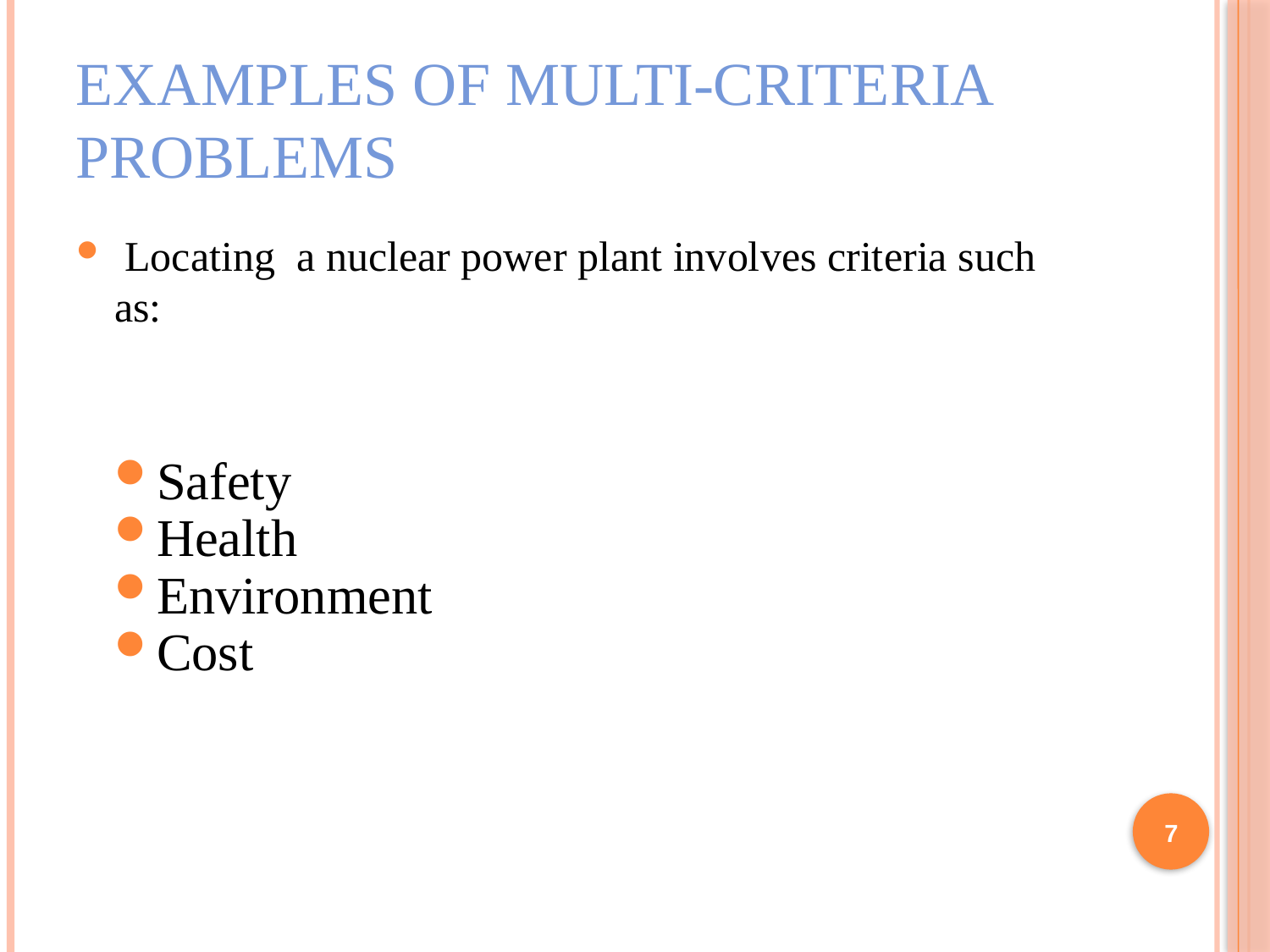

# Examples of Multi-Criteria Problems
 Locating  a nuclear power plant involves criteria such as:

Safety
Health
Environment
Cost

7